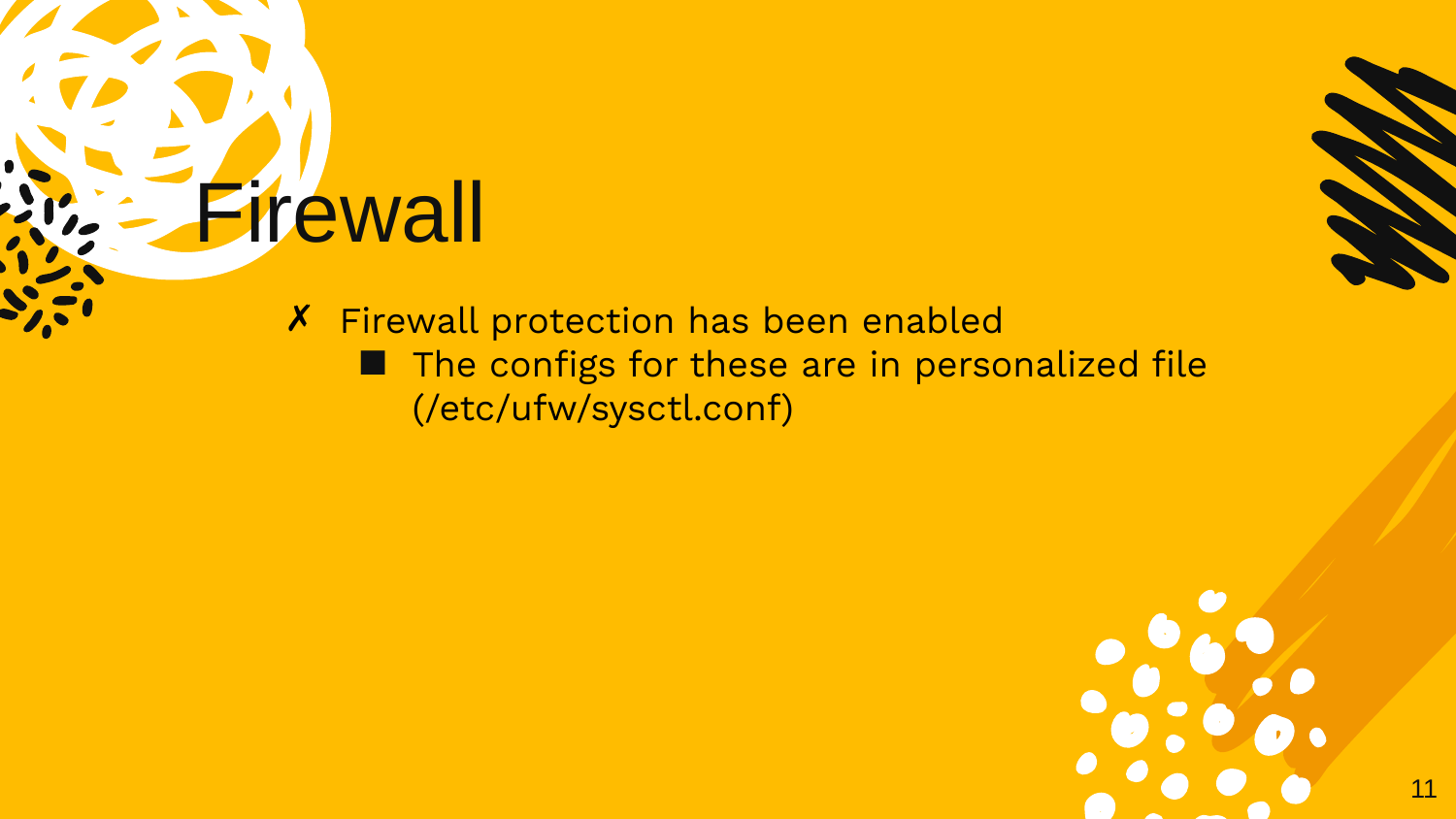

# Firewall
Firewall protection has been enabled
The configs for these are in personalized file (/etc/ufw/sysctl.conf)
11